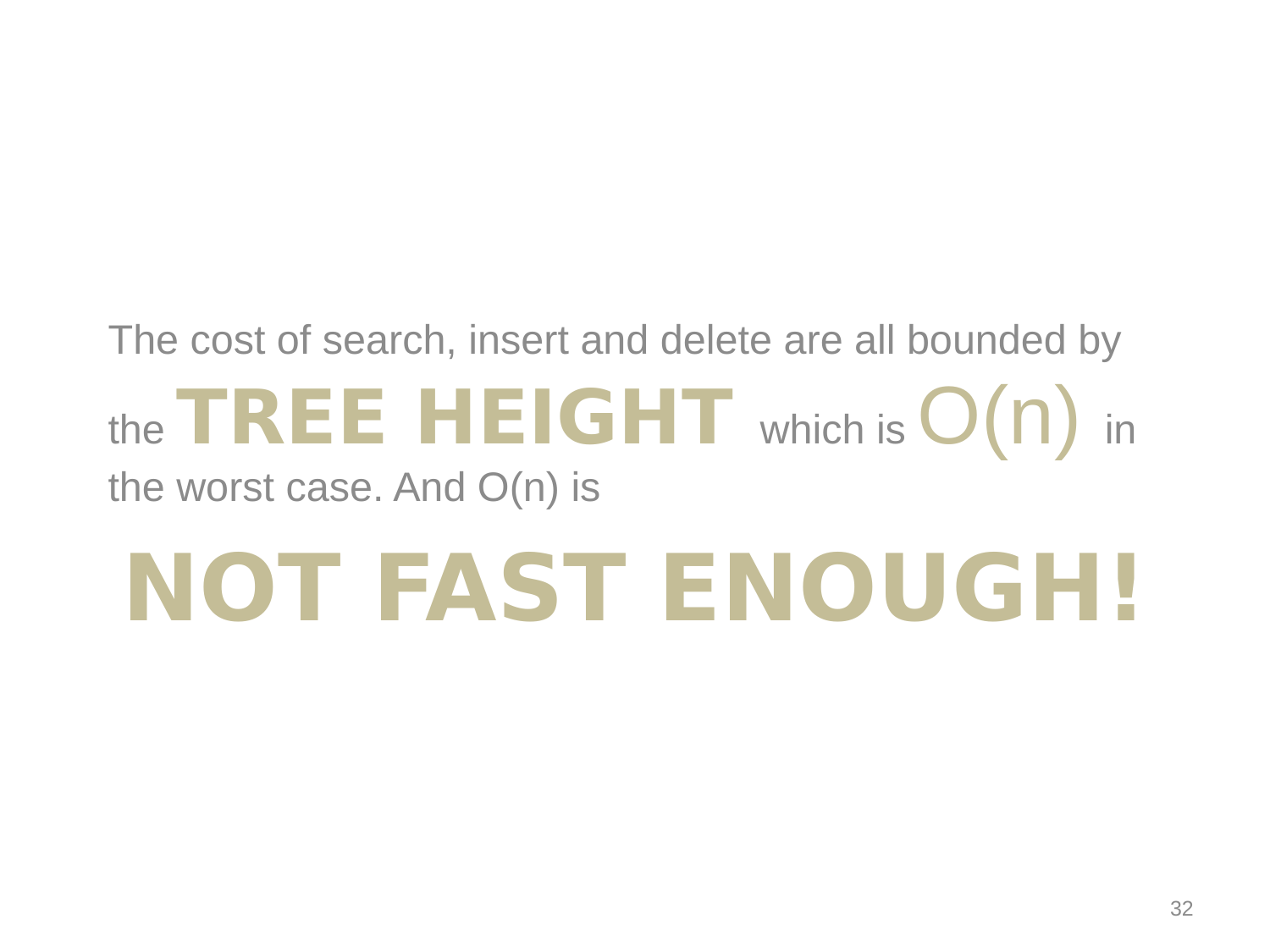

The cost of search, insert and delete are all bounded by the Tree height which is O(n) in the worst case. And O(n) is
not fast enough!
32